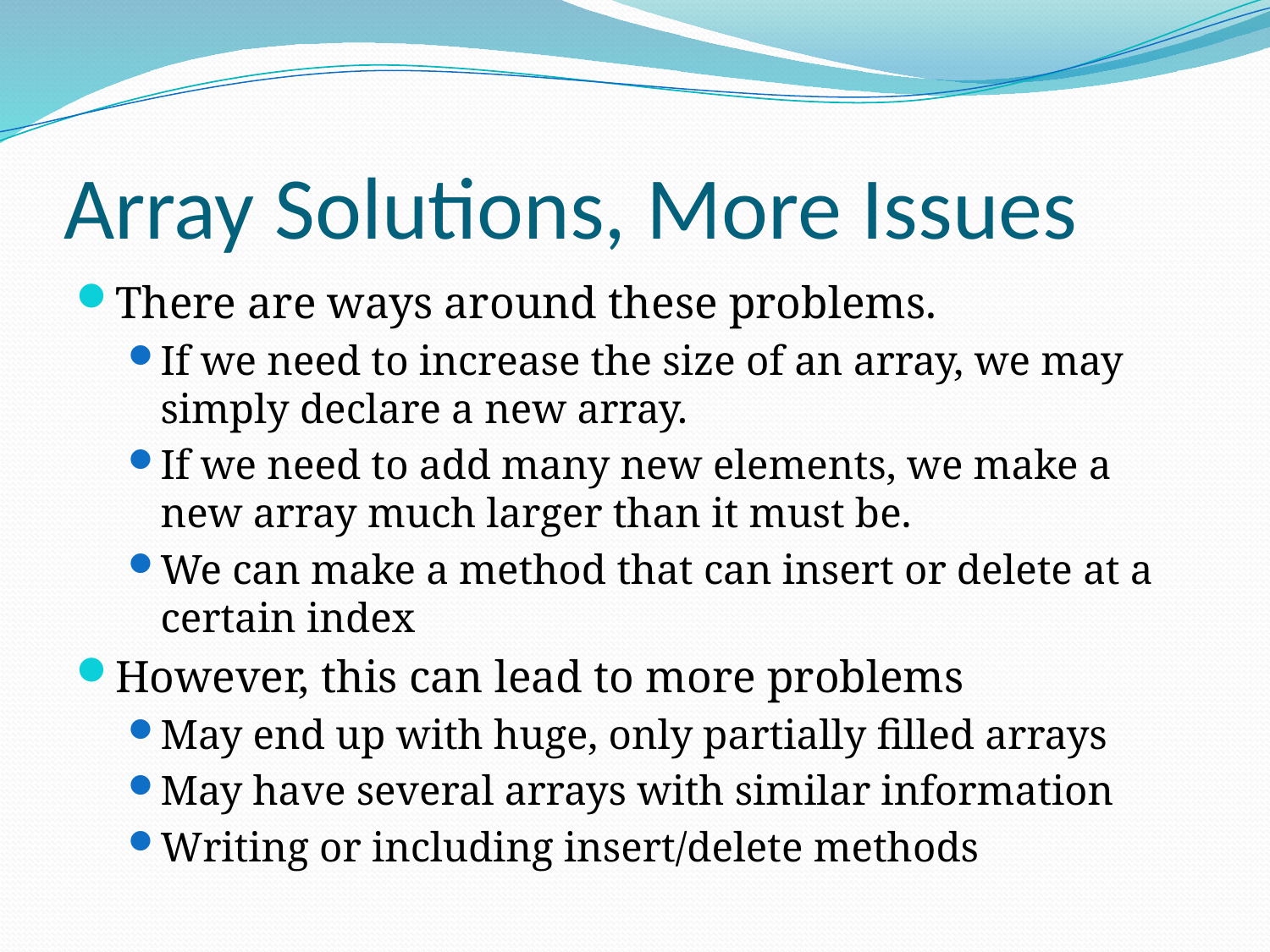

# Array Solutions, More Issues
There are ways around these problems.
If we need to increase the size of an array, we may simply declare a new array.
If we need to add many new elements, we make a new array much larger than it must be.
We can make a method that can insert or delete at a certain index
However, this can lead to more problems
May end up with huge, only partially filled arrays
May have several arrays with similar information
Writing or including insert/delete methods